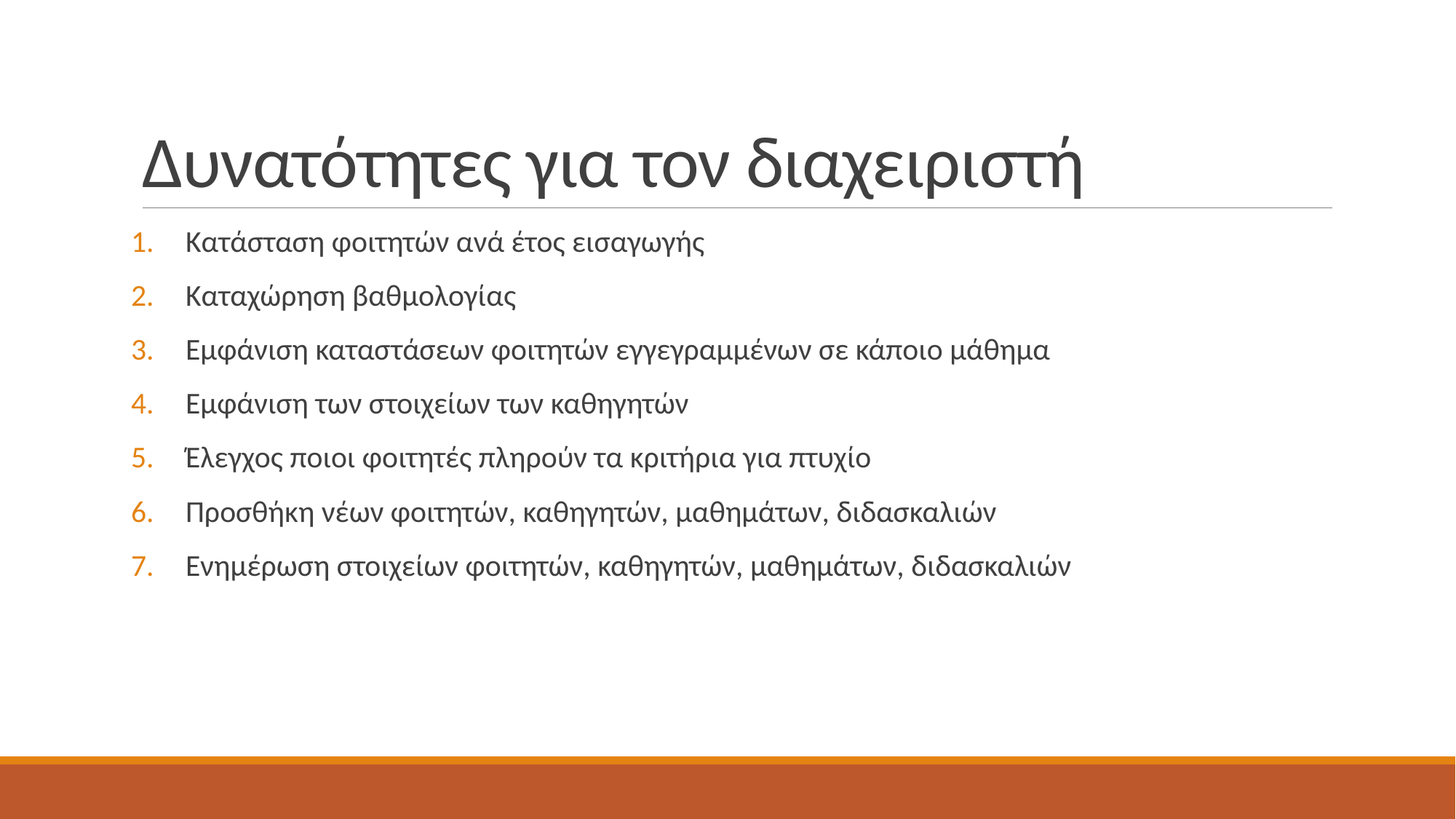

# Δυνατότητες για τον διαχειριστή
Κατάσταση φοιτητών ανά έτος εισαγωγής
Καταχώρηση βαθμολογίας
Εμφάνιση καταστάσεων φοιτητών εγγεγραμμένων σε κάποιο μάθημα
Εμφάνιση των στοιχείων των καθηγητών
Έλεγχος ποιοι φοιτητές πληρούν τα κριτήρια για πτυχίο
Προσθήκη νέων φοιτητών, καθηγητών, μαθημάτων, διδασκαλιών
Ενημέρωση στοιχείων φοιτητών, καθηγητών, μαθημάτων, διδασκαλιών